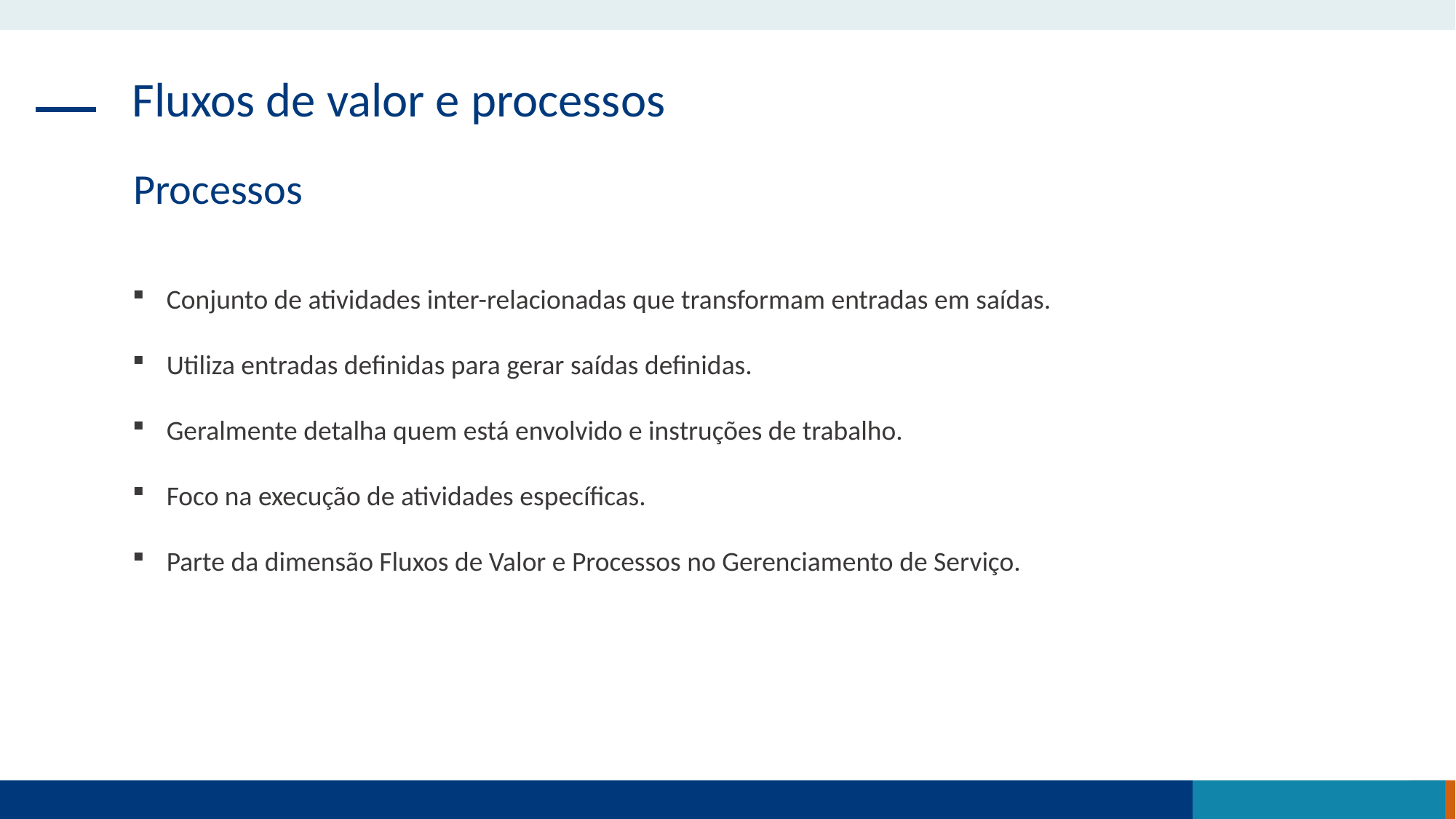

Fluxos de valor e processos

Processos
Conjunto de atividades inter-relacionadas que transformam entradas em saídas.

Utiliza entradas definidas para gerar saídas definidas.

Geralmente detalha quem está envolvido e instruções de trabalho.

Foco na execução de atividades específicas.

Parte da dimensão Fluxos de Valor e Processos no Gerenciamento de Serviço.